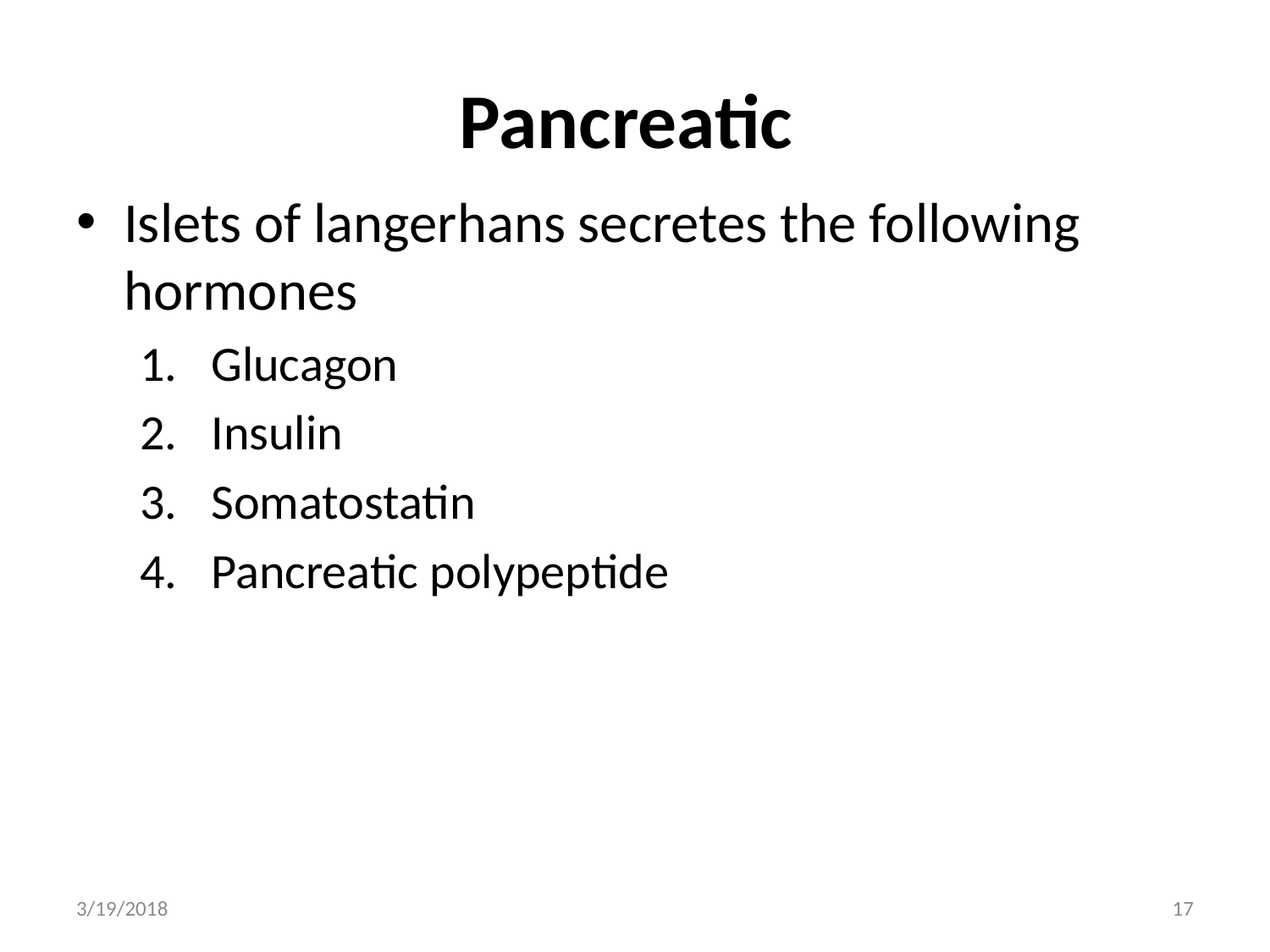

# Pancreatic
Islets of langerhans secretes the following hormones
Glucagon
Insulin
Somatostatin
Pancreatic polypeptide

3/19/2018
17